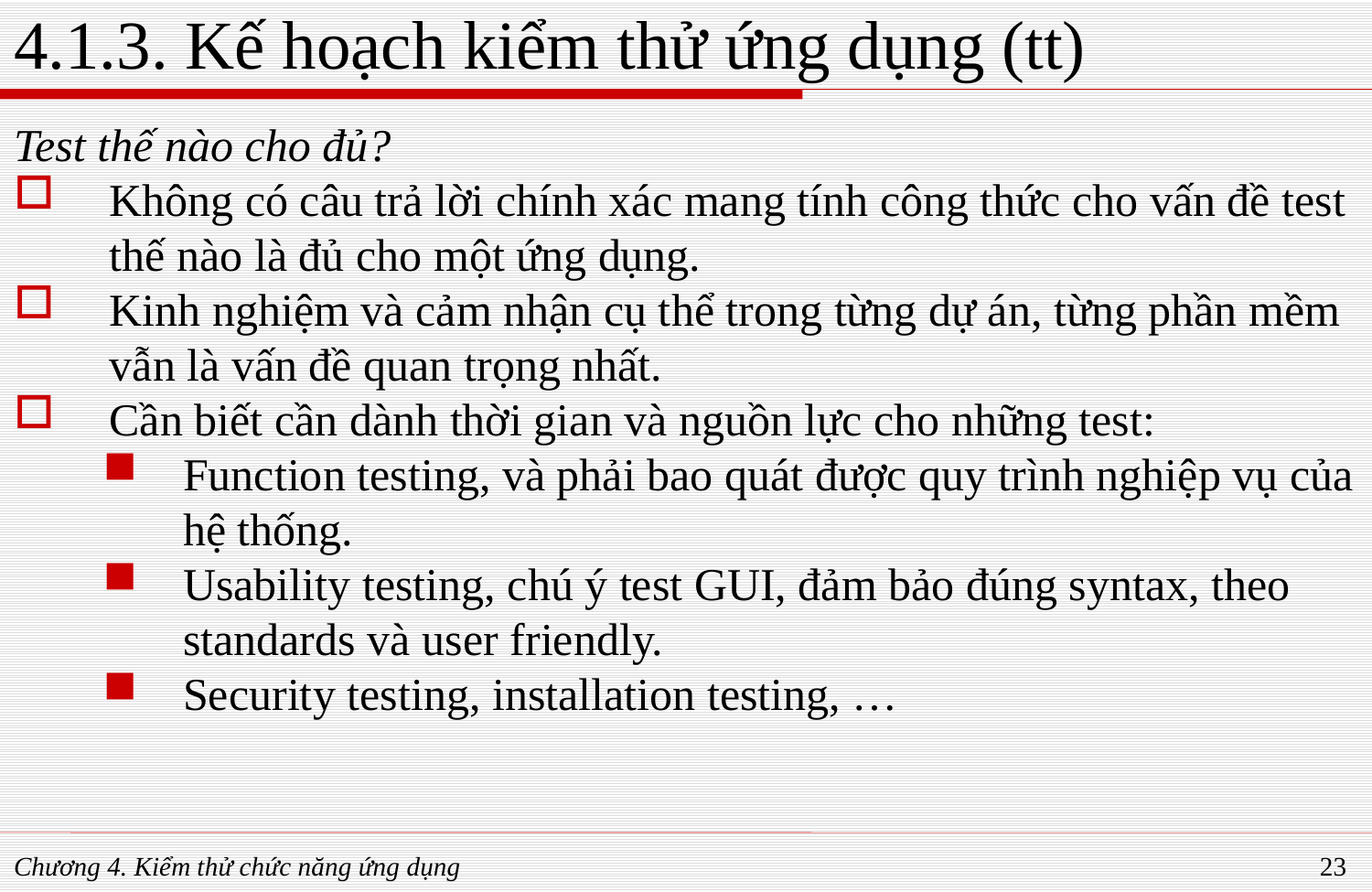

# 4.1.3. Kế hoạch kiểm thử ứng dụng (tt)
Test thế nào cho đủ?
Không có câu trả lời chính xác mang tính công thức cho vấn đề test thế nào là đủ cho một ứng dụng.
Kinh nghiệm và cảm nhận cụ thể trong từng dự án, từng phần mềm vẫn là vấn đề quan trọng nhất.
Cần biết cần dành thời gian và nguồn lực cho những test:
Function testing, và phải bao quát được quy trình nghiệp vụ của hệ thống.
Usability testing, chú ý test GUI, đảm bảo đúng syntax, theo standards và user friendly.
Security testing, installation testing, …

Chương 4. Kiểm thử chức năng ứng dụng
23